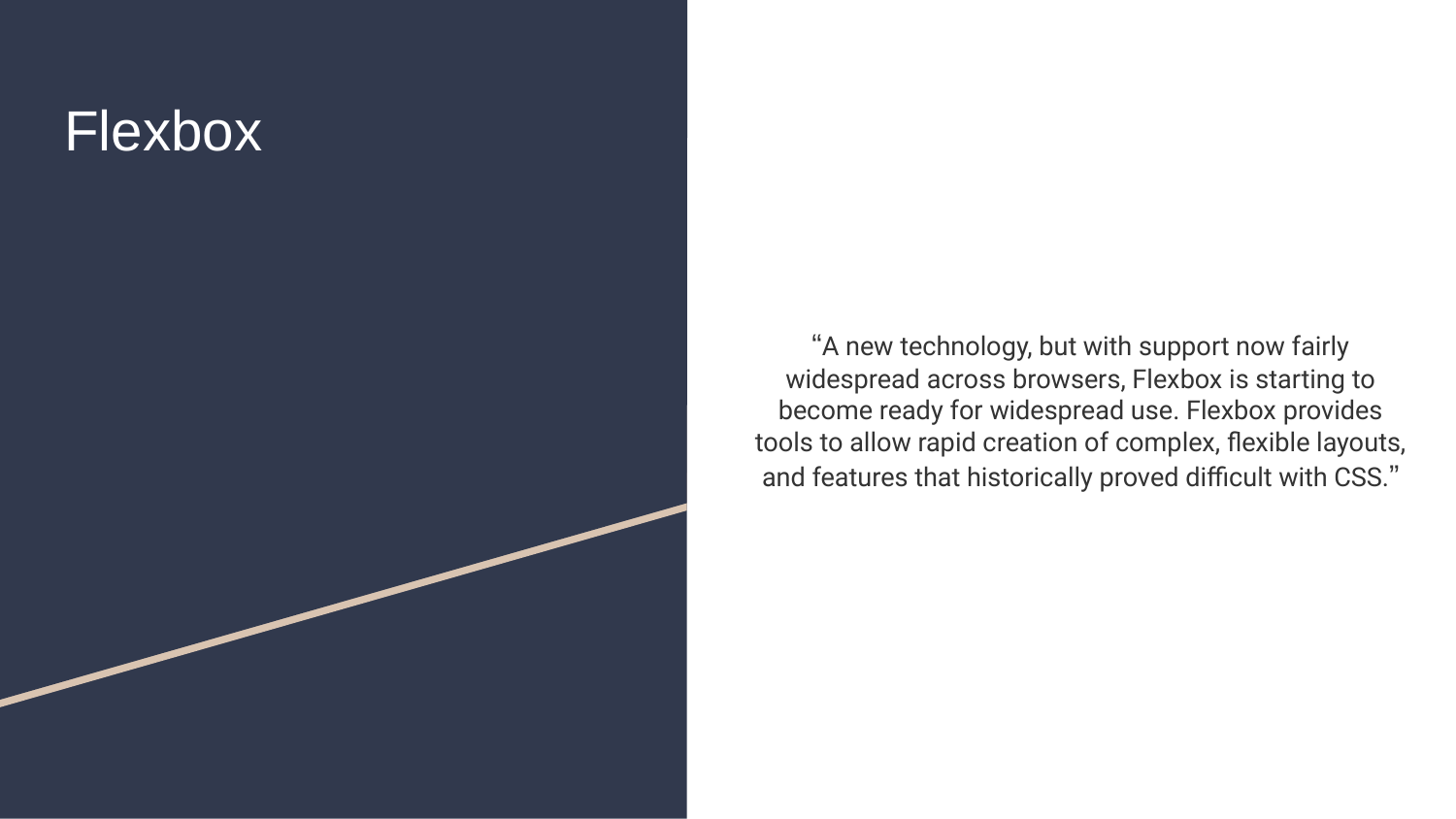

# Flexbox
“A new technology, but with support now fairly widespread across browsers, Flexbox is starting to become ready for widespread use. Flexbox provides tools to allow rapid creation of complex, flexible layouts, and features that historically proved difficult with CSS.”